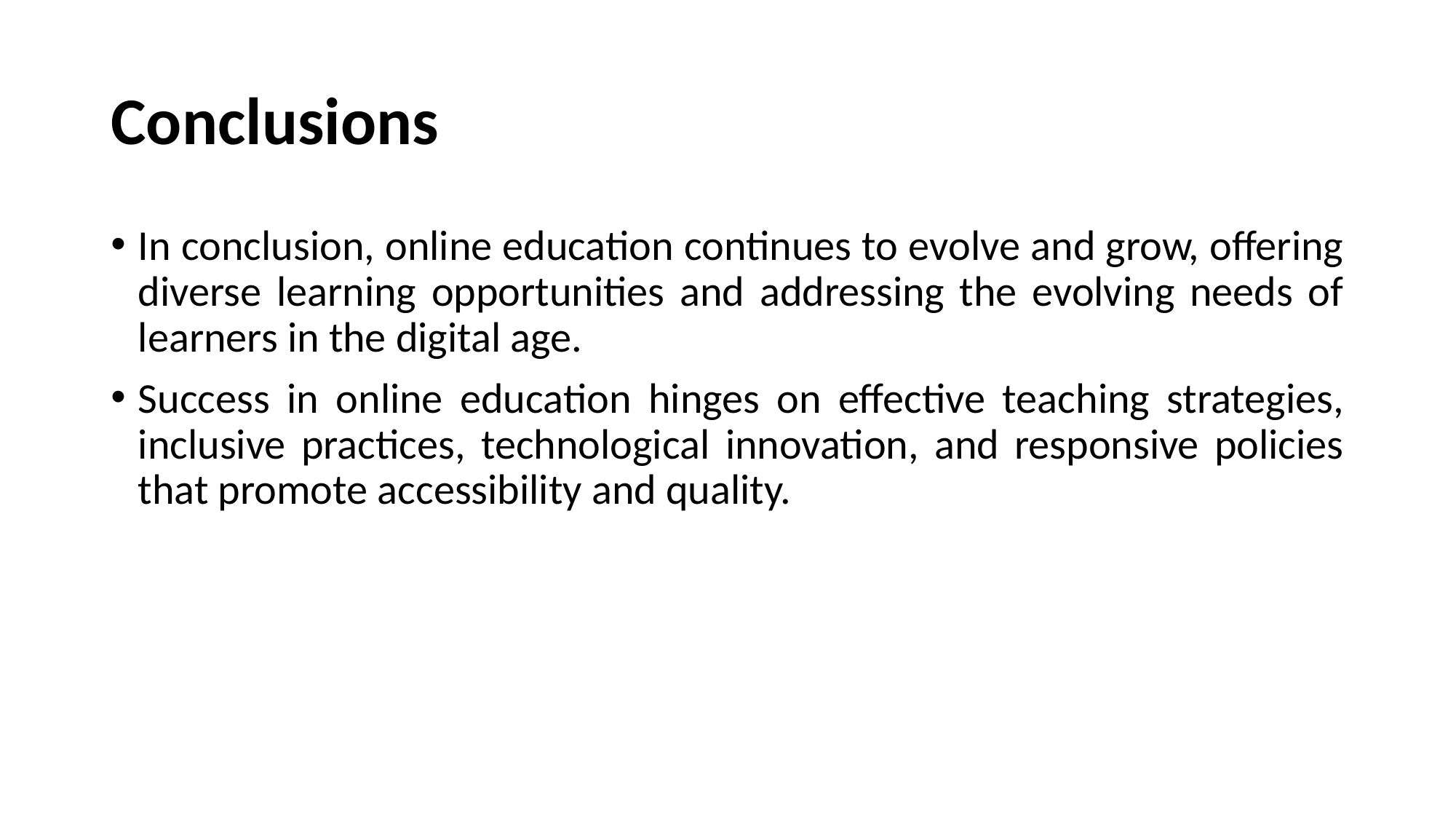

# Conclusions
In conclusion, online education continues to evolve and grow, offering diverse learning opportunities and addressing the evolving needs of learners in the digital age.
Success in online education hinges on effective teaching strategies, inclusive practices, technological innovation, and responsive policies that promote accessibility and quality.